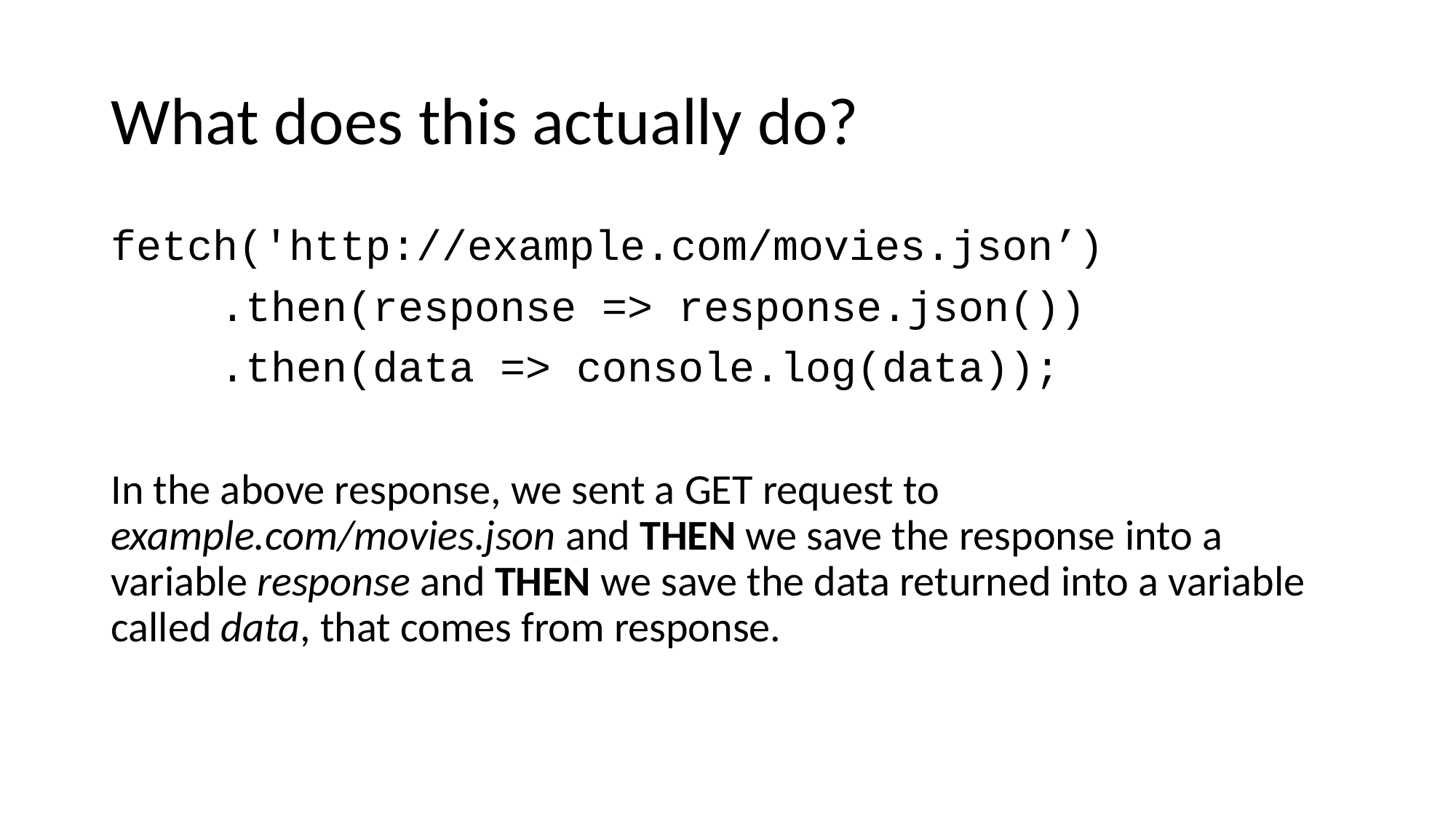

# What does this actually do?
fetch('http://example.com/movies.json’)
	.then(response => response.json())
	.then(data => console.log(data));

In the above response, we sent a GET request to example.com/movies.json and THEN we save the response into a variable response and THEN we save the data returned into a variable called data, that comes from response.